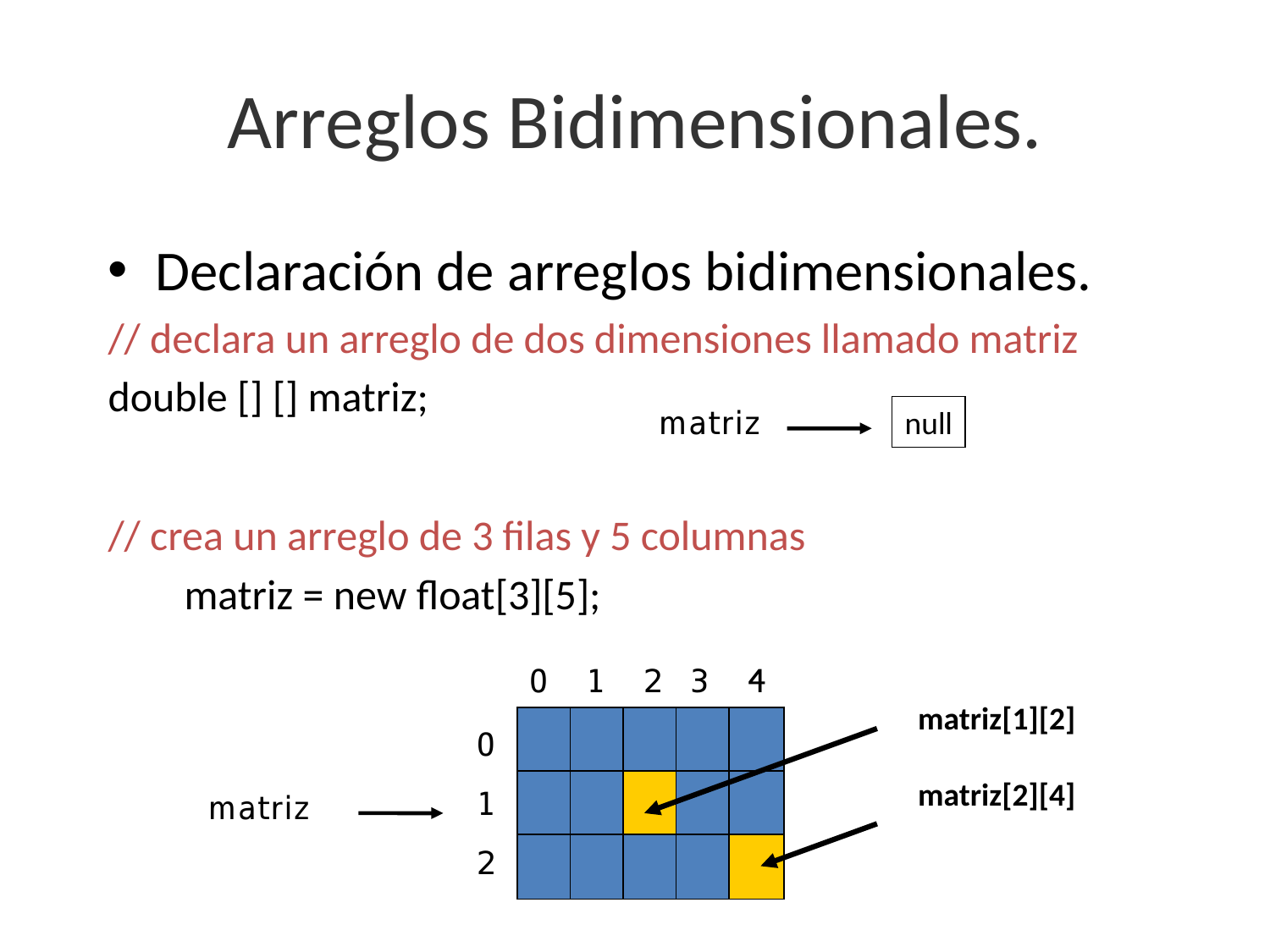

# Arreglos Bidimensionales.
Declaración de arreglos bidimensionales.
// declara un arreglo de dos dimensiones llamado matriz
double [] [] matriz;

// crea un arreglo de 3 filas y 5 columnas
        matriz = new float[3][5];

   matriz
null

0    1    2   3    4
matriz[1][2]

matriz[2][4]

0

1

2

matriz